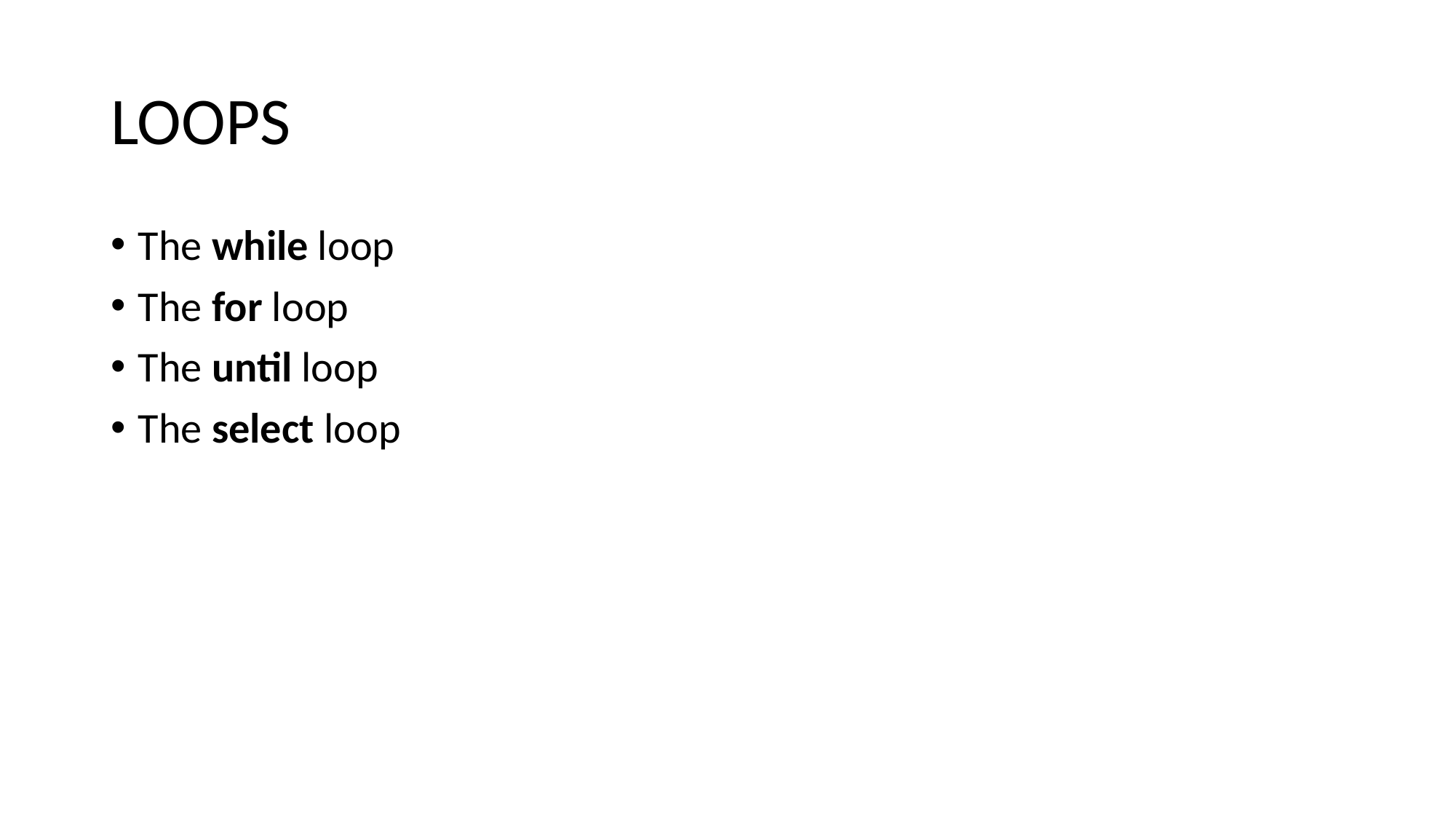

# LOOPS
The while loop
The for loop
The until loop
The select loop